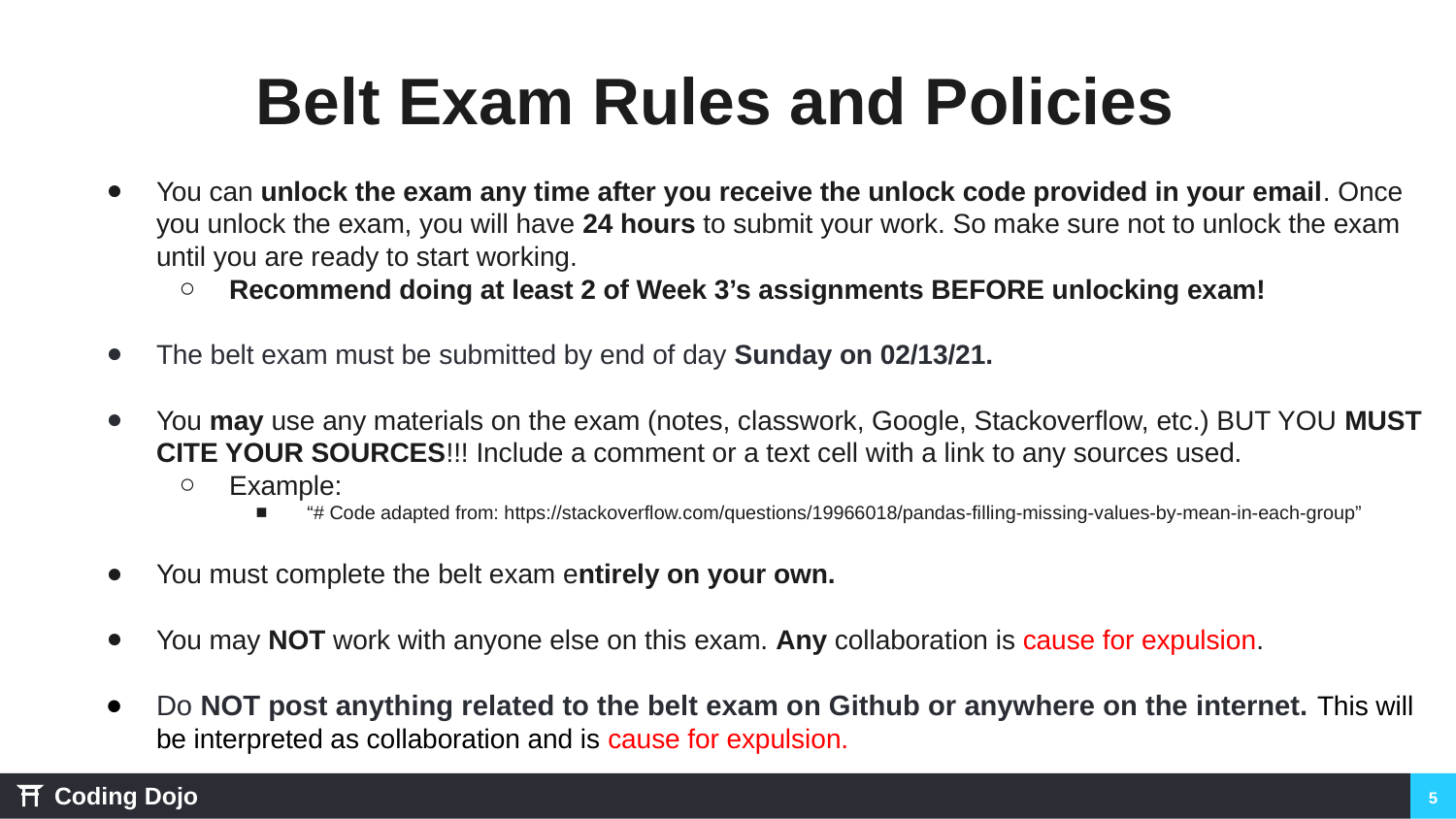

# Belt Exam Rules and Policies

You can unlock the exam any time after you receive the unlock code provided in your email. Once you unlock the exam, you will have 24 hours to submit your work. So make sure not to unlock the exam until you are ready to start working.
Recommend doing at least 2 of Week 3’s assignments BEFORE unlocking exam!

The belt exam must be submitted by end of day Sunday on 02/13/21.

You may use any materials on the exam (notes, classwork, Google, Stackoverflow, etc.) BUT YOU MUST CITE YOUR SOURCES!!! Include a comment or a text cell with a link to any sources used.
Example:
 “# Code adapted from: https://stackoverflow.com/questions/19966018/pandas-filling-missing-values-by-mean-in-each-group”

You must complete the belt exam entirely on your own.

You may NOT work with anyone else on this exam. Any collaboration is cause for expulsion.

Do NOT post anything related to the belt exam on Github or anywhere on the internet. This will be interpreted as collaboration and is cause for expulsion.